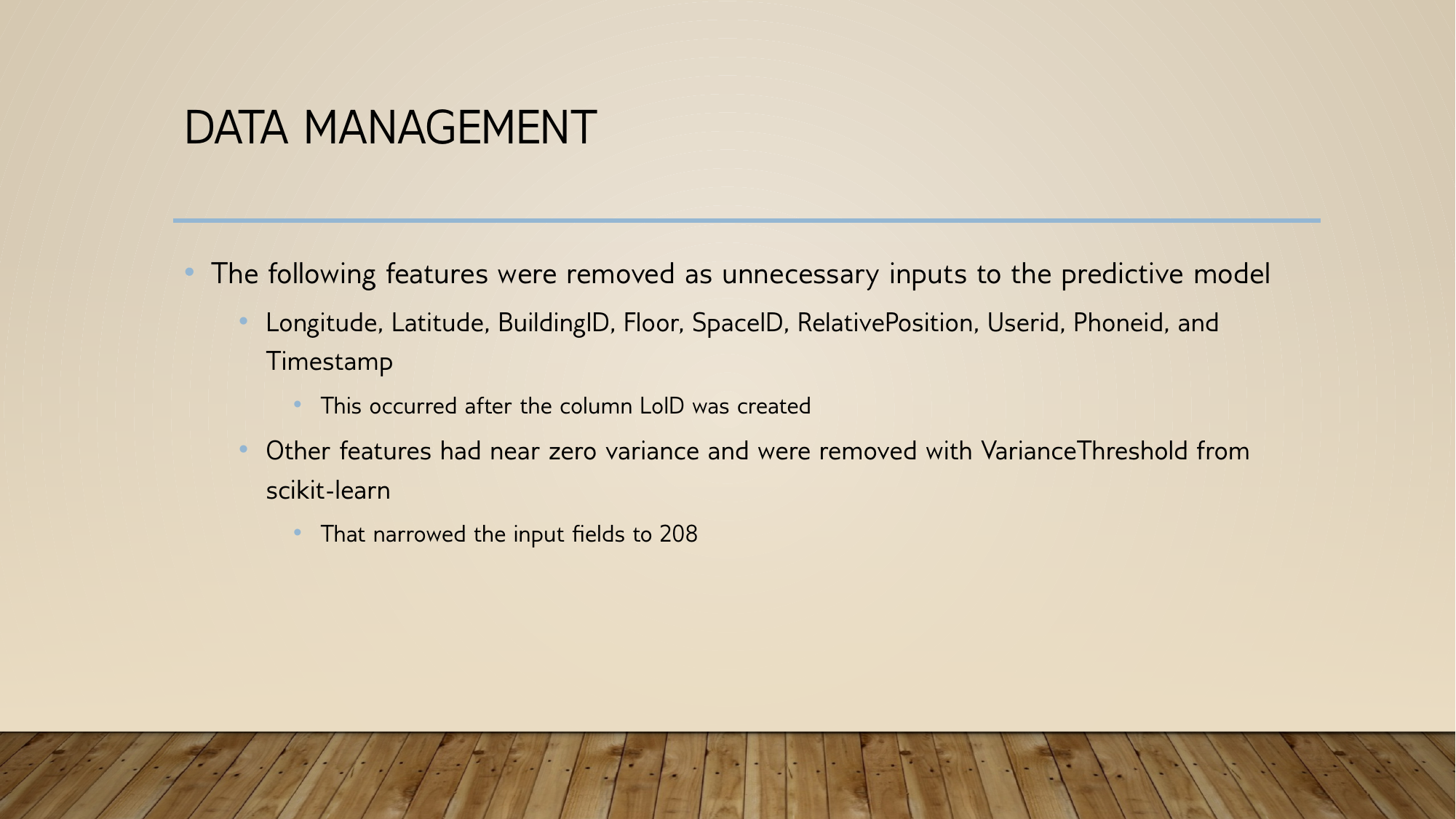

# Data management
The following features were removed as unnecessary inputs to the predictive model
Longitude, Latitude, BuildingID, Floor, SpaceID, RelativePosition, Userid, Phoneid, and Timestamp
This occurred after the column LoID was created
Other features had near zero variance and were removed with VarianceThreshold from scikit-learn
That narrowed the input fields to 208